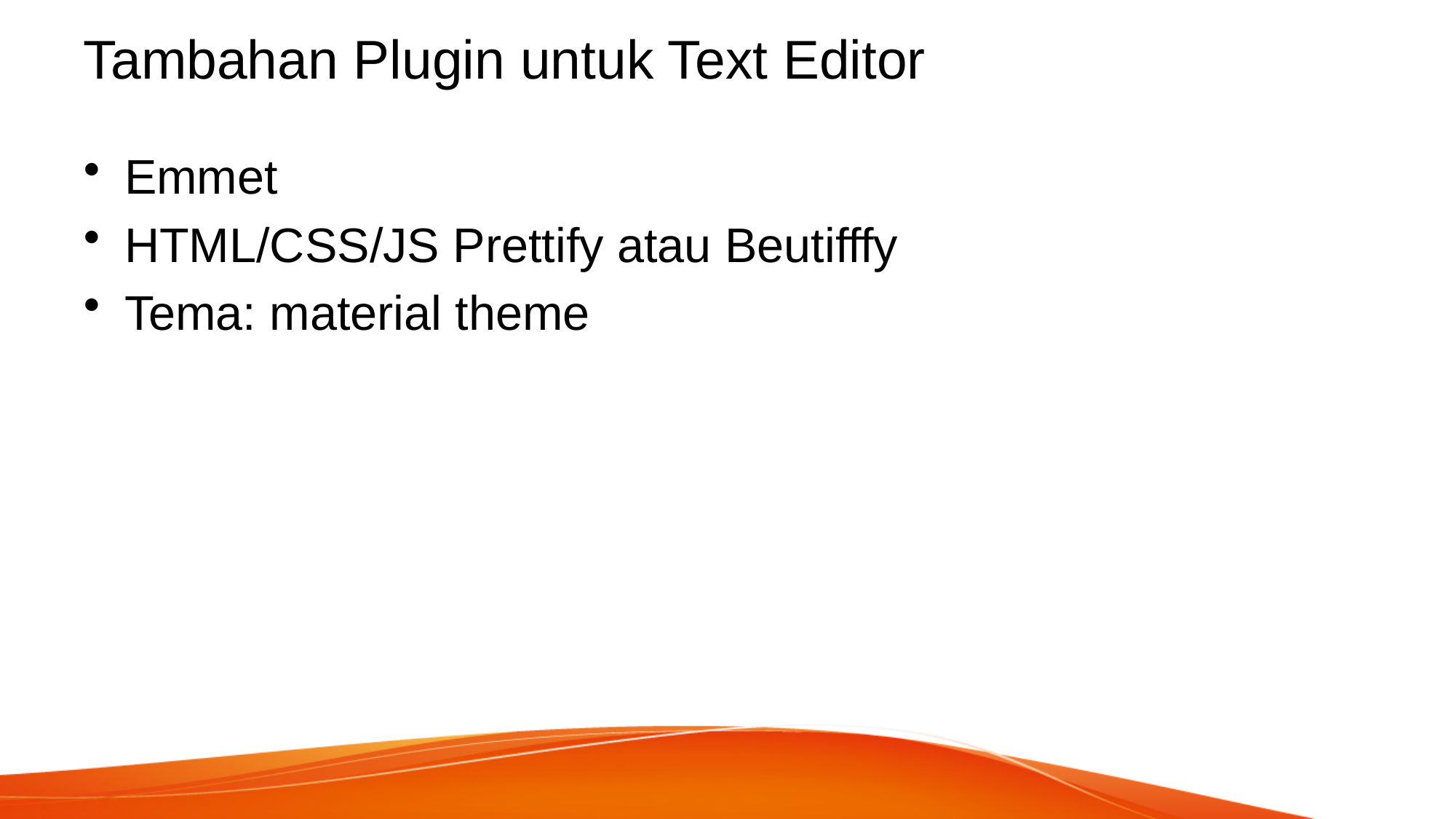

# Tambahan Plugin untuk Text Editor
Emmet
HTML/CSS/JS Prettify atau Beutifffy
Tema: material theme